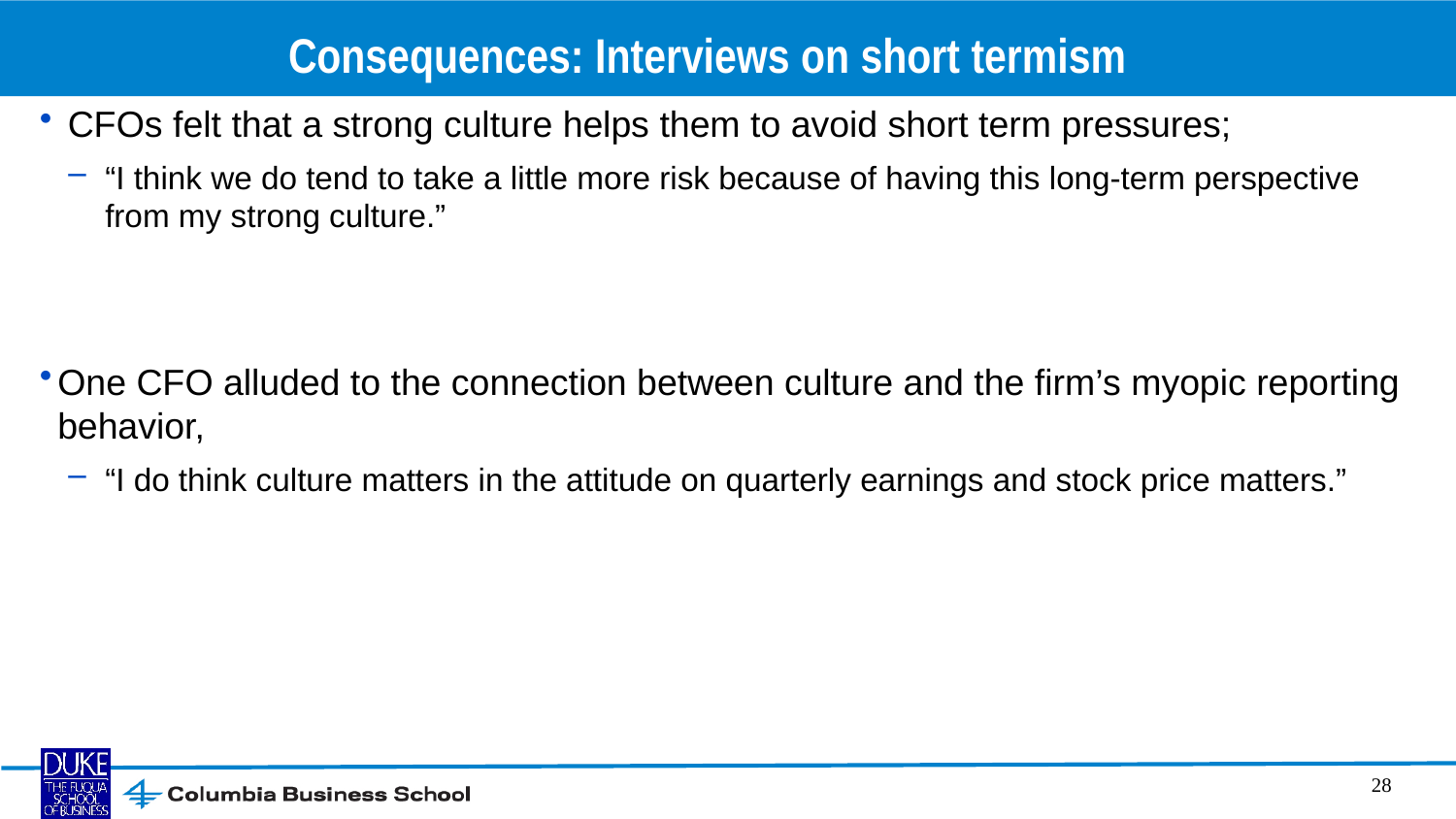

# Consequences: Interviews on short termism
 CFOs felt that a strong culture helps them to avoid short term pressures;
“I think we do tend to take a little more risk because of having this long-term perspective from my strong culture.”

One CFO alluded to the connection between culture and the firm’s myopic reporting behavior,
“I do think culture matters in the attitude on quarterly earnings and stock price matters.”

28